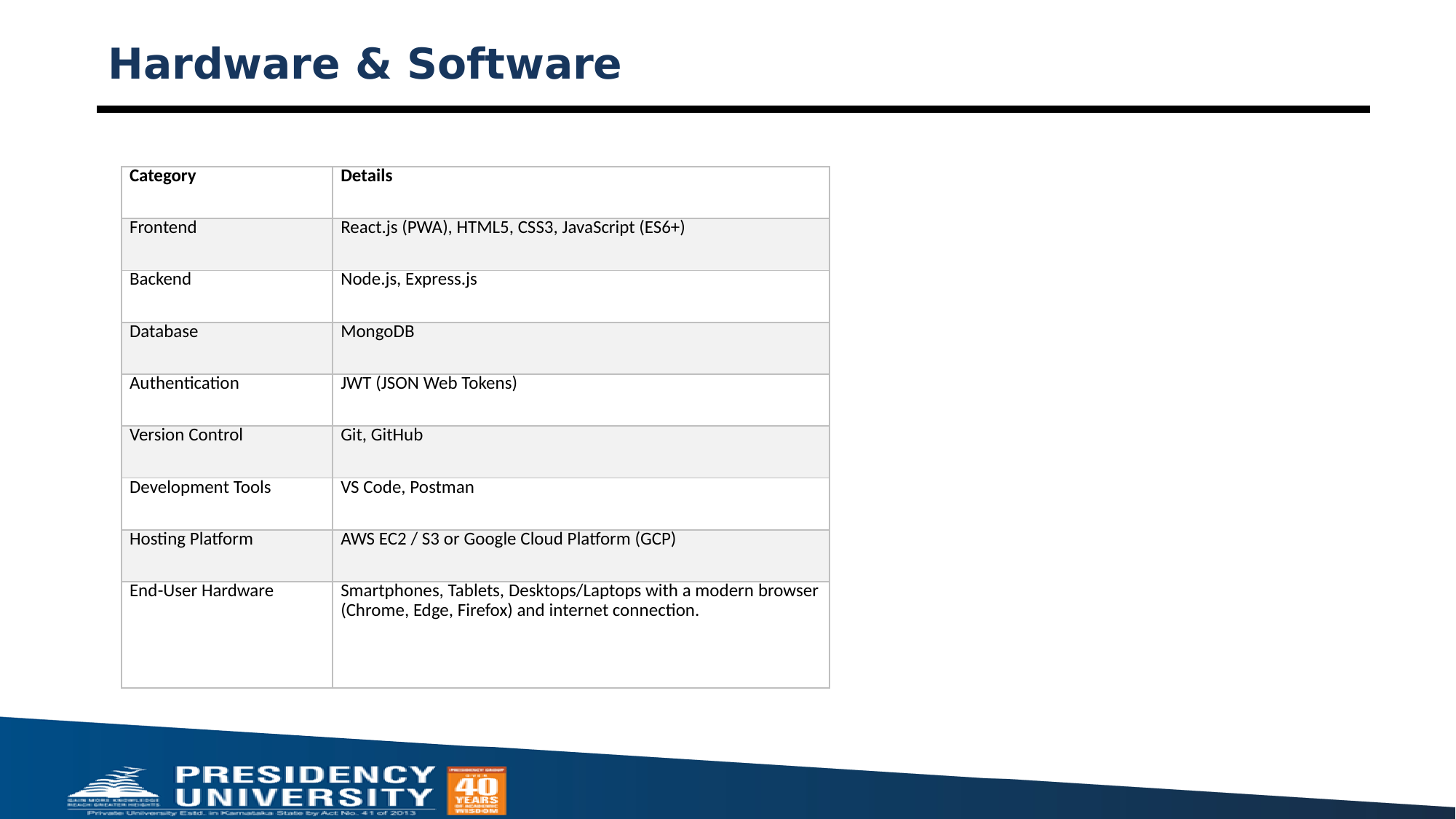

# Hardware & Software
| Category | Details |
| --- | --- |
| Frontend | React.js (PWA), HTML5, CSS3, JavaScript (ES6+) |
| Backend | Node.js, Express.js |
| Database | MongoDB |
| Authentication | JWT (JSON Web Tokens) |
| Version Control | Git, GitHub |
| Development Tools | VS Code, Postman |
| Hosting Platform | AWS EC2 / S3 or Google Cloud Platform (GCP) |
| End-User Hardware | Smartphones, Tablets, Desktops/Laptops with a modern browser (Chrome, Edge, Firefox) and internet connection. |